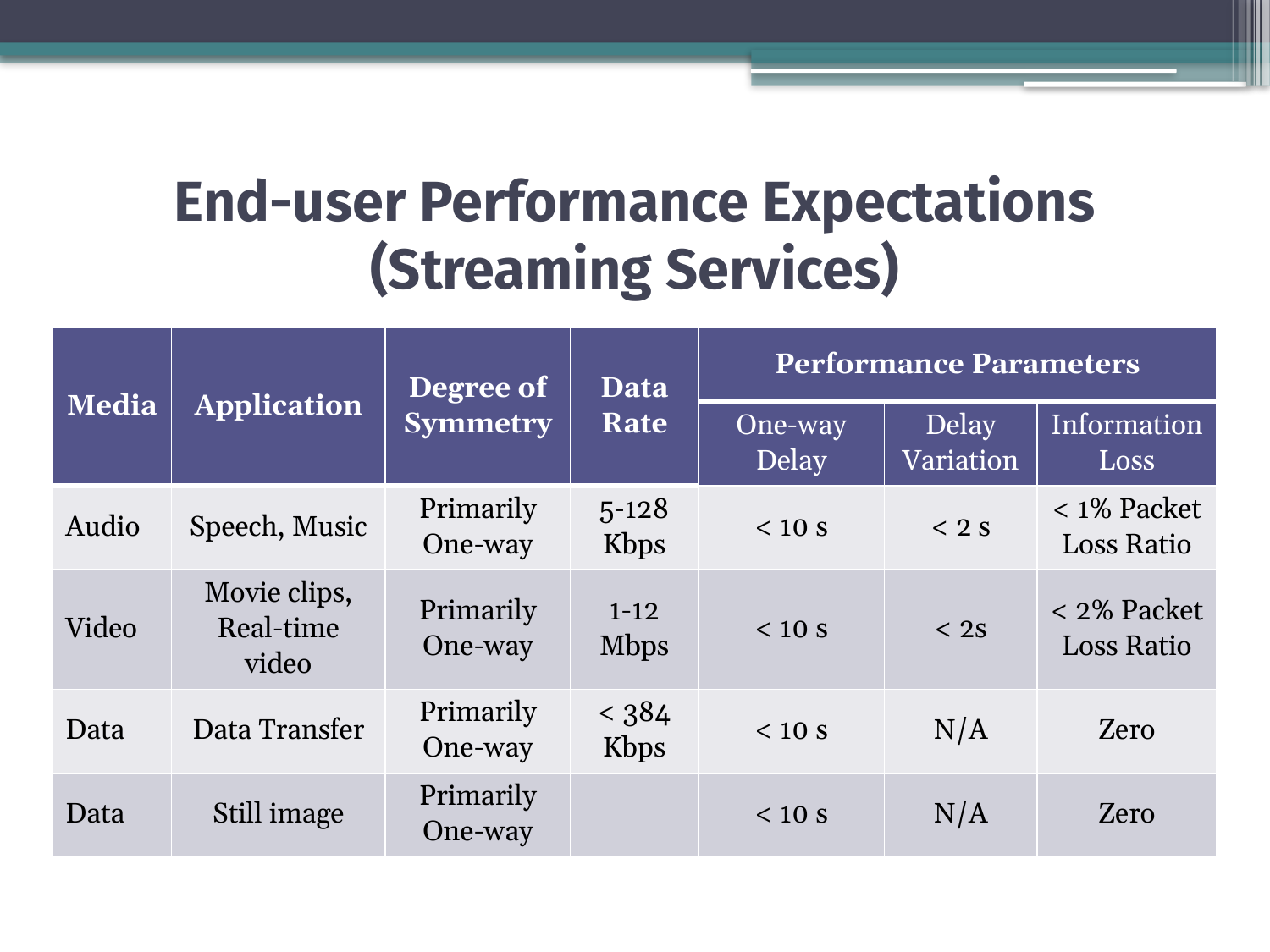

# End-user Performance Expectations (Streaming Services)
| Media | Application | Degree of Symmetry | Data Rate | Performance Parameters |  |  |
| --- | --- | --- | --- | --- | --- | --- |
|  |  |  |  | One-way Delay | Delay Variation | Information Loss |
| Audio | Speech, Music | Primarily One-way | 5-128 Kbps | < 10 s | < 2 s | < 1% Packet Loss Ratio |
| Video | Movie clips, Real-time video | Primarily One-way | 1-12 Mbps | < 10 s | < 2s | < 2% Packet Loss Ratio |
| Data | Data Transfer | Primarily One-way | < 384 Kbps | < 10 s | N/A | Zero |
| Data | Still image | Primarily One-way |  | < 10 s | N/A | Zero |